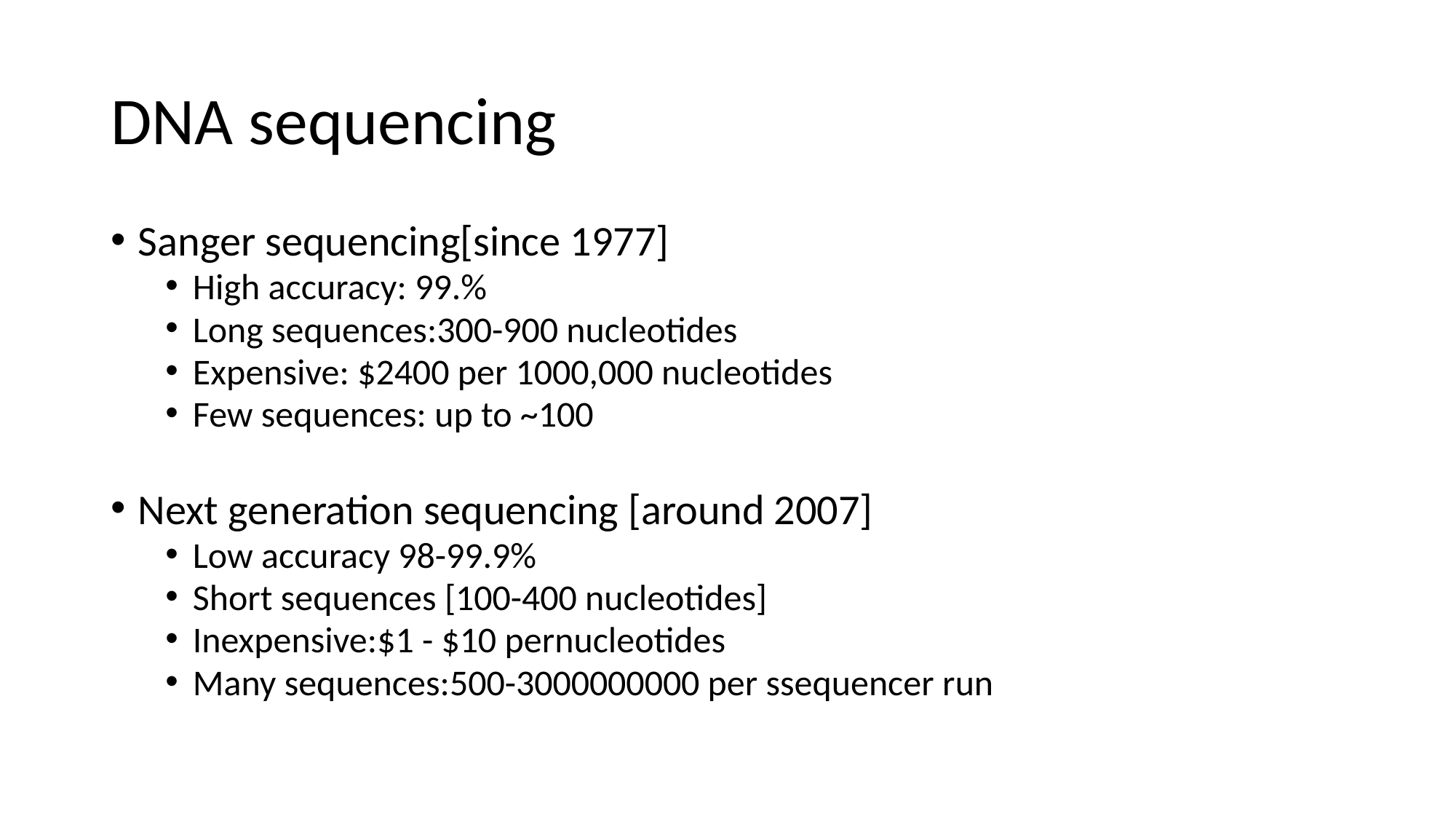

# DNA sequencing
Sanger sequencing[since 1977]
High accuracy: 99.%
Long sequences:300-900 nucleotides
Expensive: $2400 per 1000,000 nucleotides
Few sequences: up to ~100

Next generation sequencing [around 2007]
Low accuracy 98-99.9%
Short sequences [100-400 nucleotides]
Inexpensive:$1 - $10 pernucleotides
Many sequences:500-3000000000 per ssequencer run